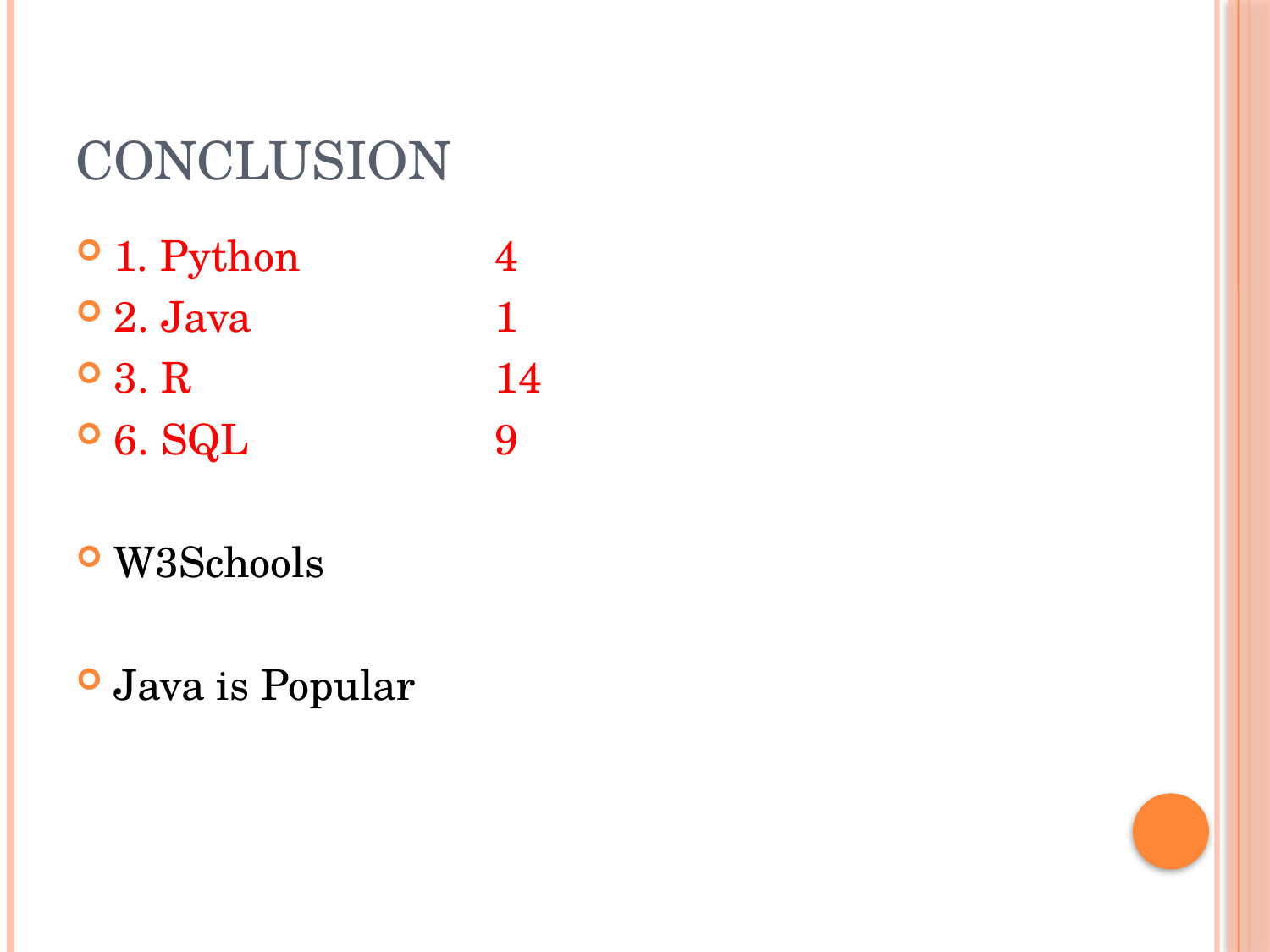

# Conclusion
1. Python		4
2. Java		1
3. R			14
6. SQL		9

W3Schools

Java is Popular